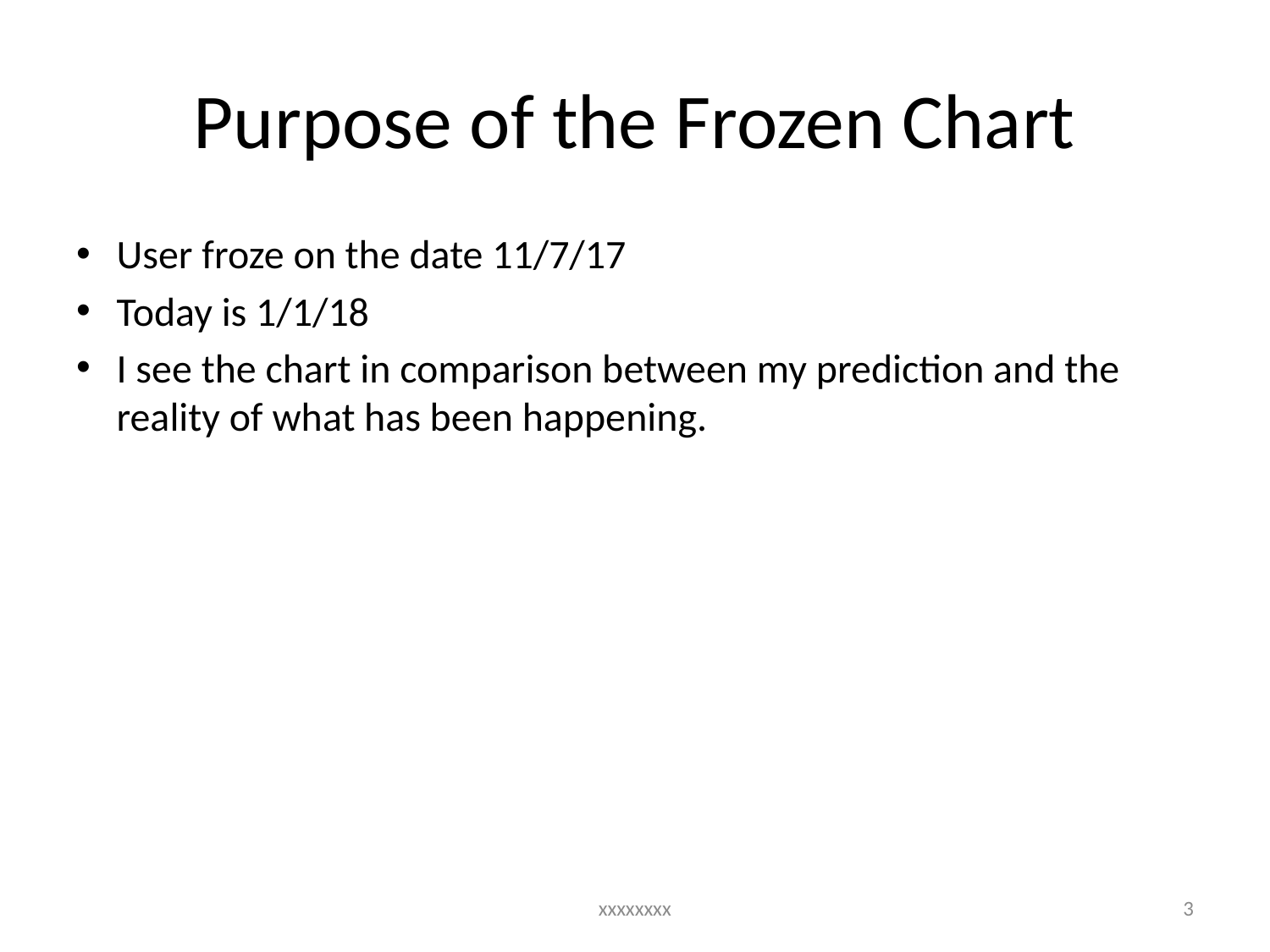

# Purpose of the Frozen Chart
User froze on the date 11/7/17
Today is 1/1/18
I see the chart in comparison between my prediction and the reality of what has been happening.
xxxxxxxx
3